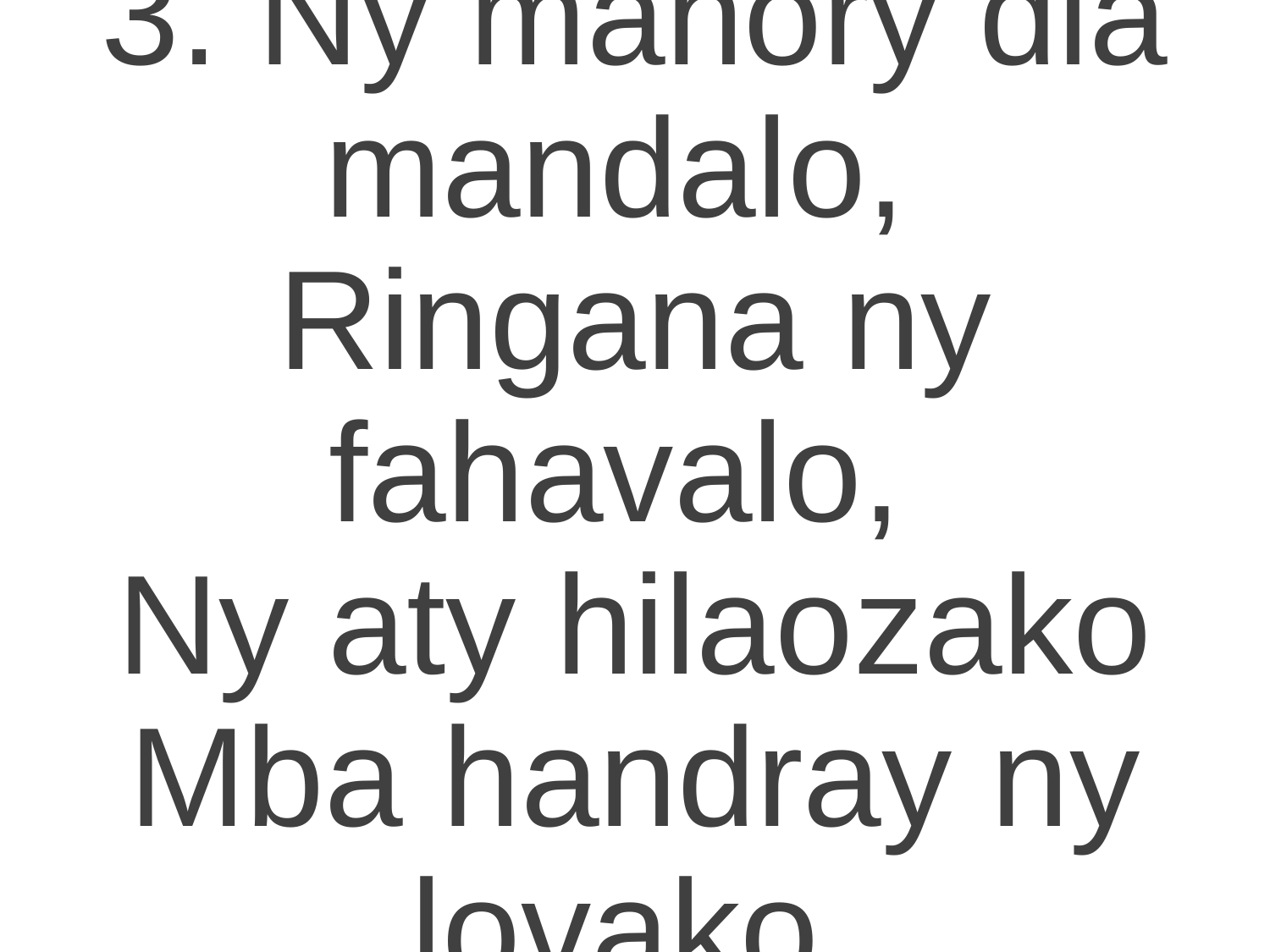

3. Ny mahory dia mandalo,
Ringana ny fahavalo,
Ny aty hilaozako
Mba handray ny lovako.